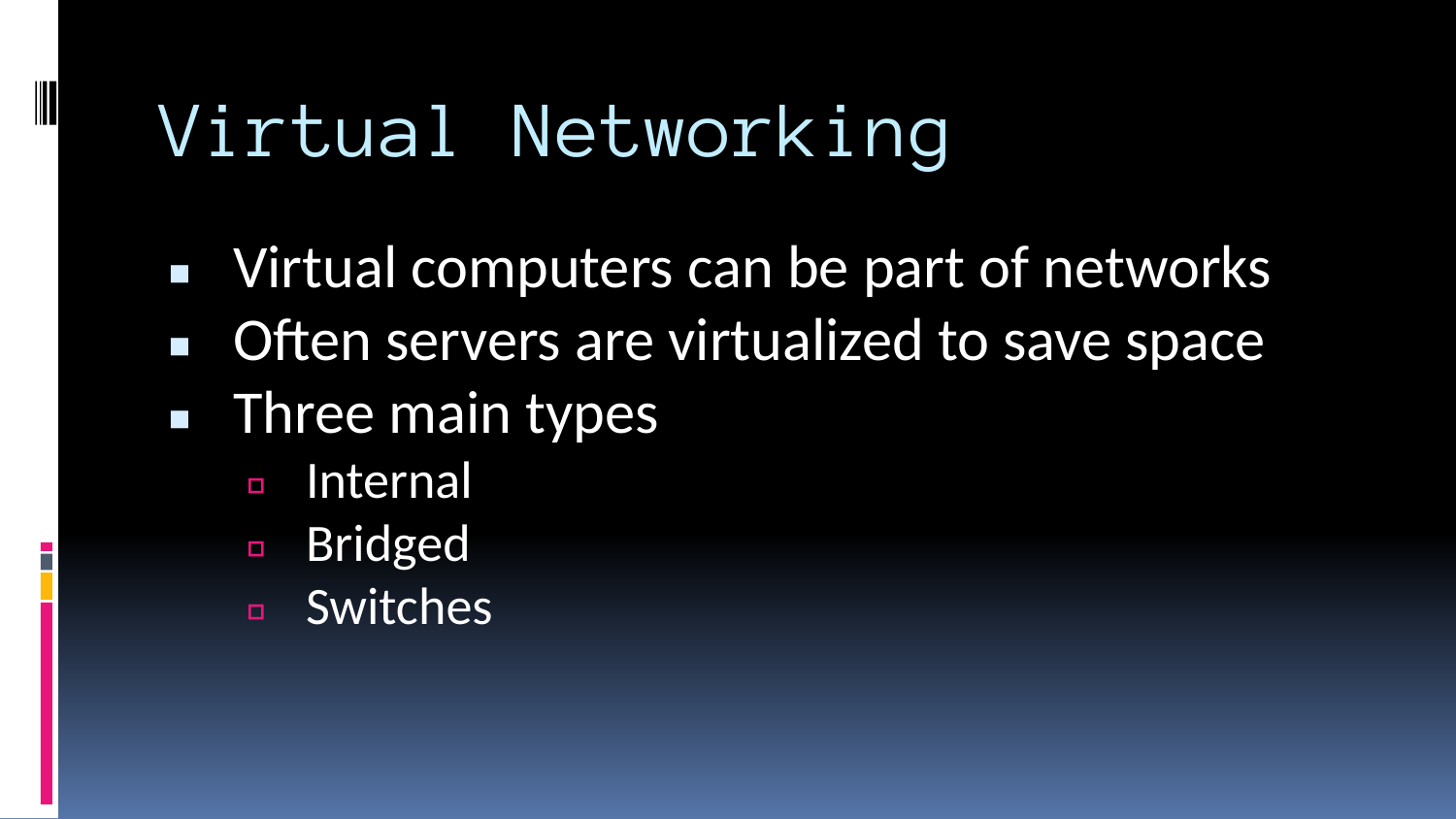

# Virtual Networking
Virtual computers can be part of networks
Often servers are virtualized to save space
Three main types
Internal
Bridged
Switches